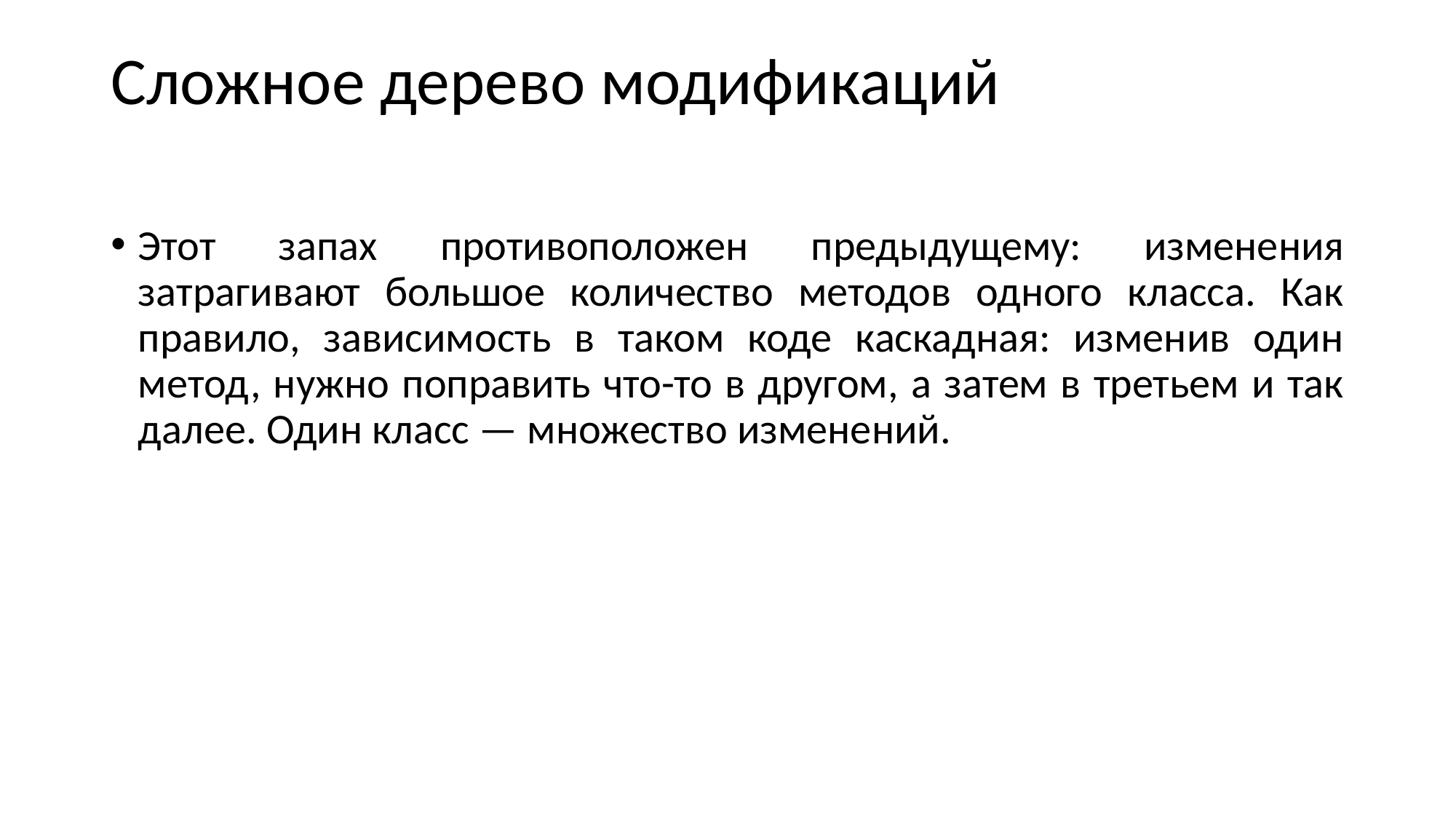

# Сложное дерево модификаций
Этот запах противоположен предыдущему: изменения затрагивают большое количество методов одного класса. Как правило, зависимость в таком коде каскадная: изменив один метод, нужно поправить что-то в другом, а затем в третьем и так далее. Один класс — множество изменений.